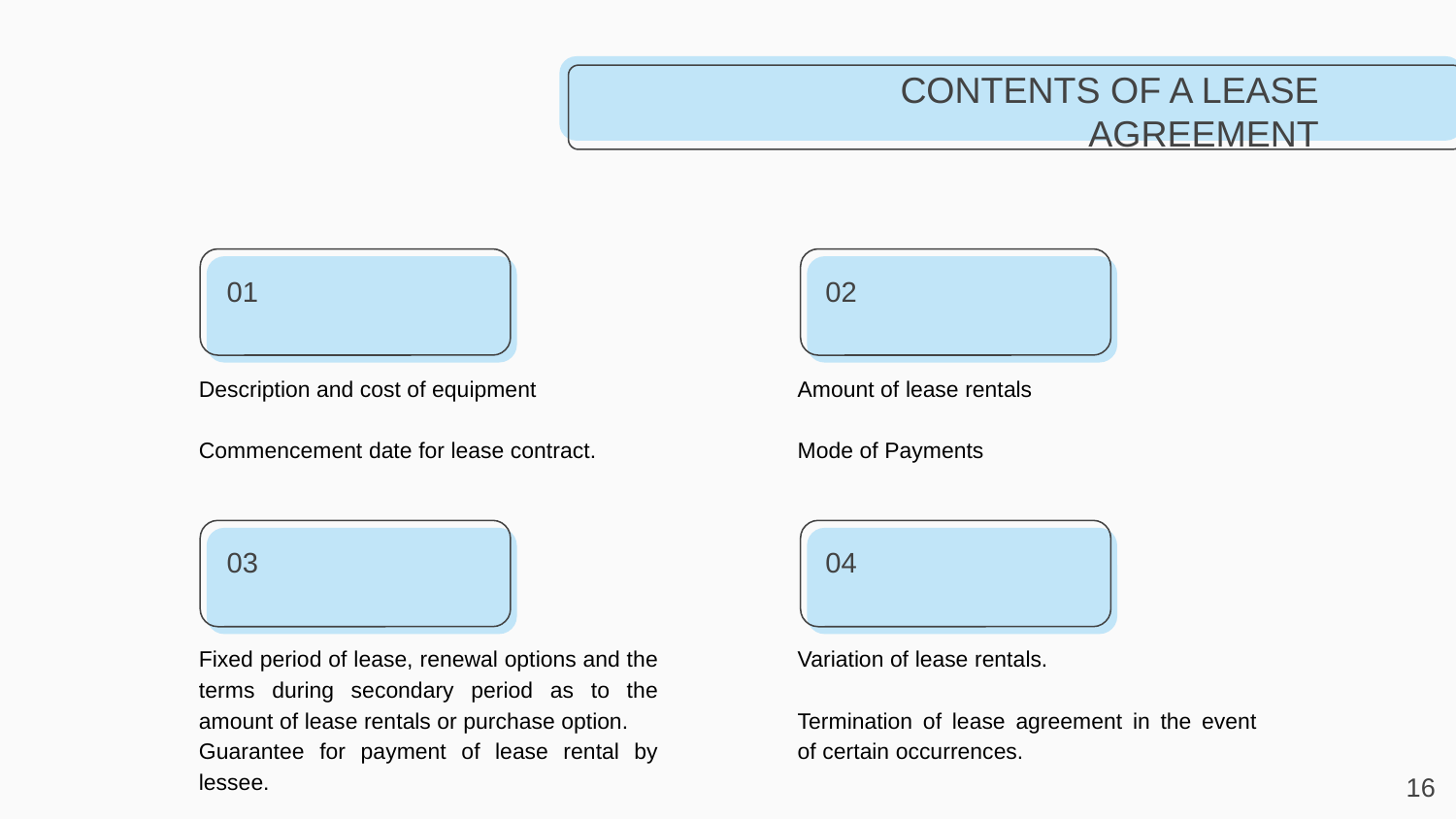

CONTENTS OF A LEASE AGREEMENT

# 01

02

Description and cost of equipment

Commencement date for lease contract.
Amount of lease rentals

Mode of Payments

03

04

Variation of lease rentals.

Termination of lease agreement in the event of certain occurrences.
Fixed period of lease, renewal options and the terms during secondary period as to the amount of lease rentals or purchase option.
Guarantee for payment of lease rental by lessee.
16